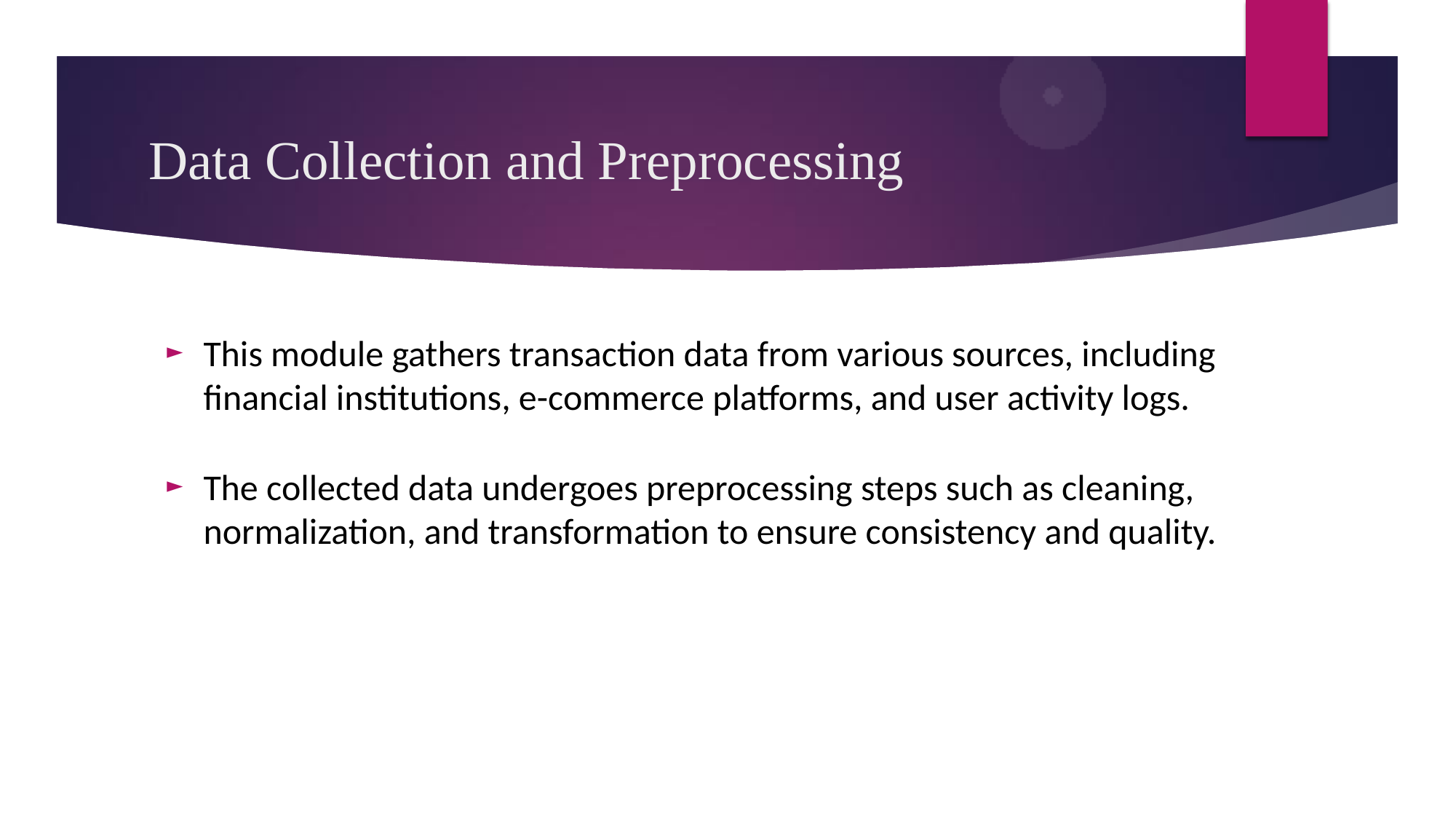

# Data Collection and Preprocessing
This module gathers transaction data from various sources, including financial institutions, e-commerce platforms, and user activity logs.

The collected data undergoes preprocessing steps such as cleaning, normalization, and transformation to ensure consistency and quality.